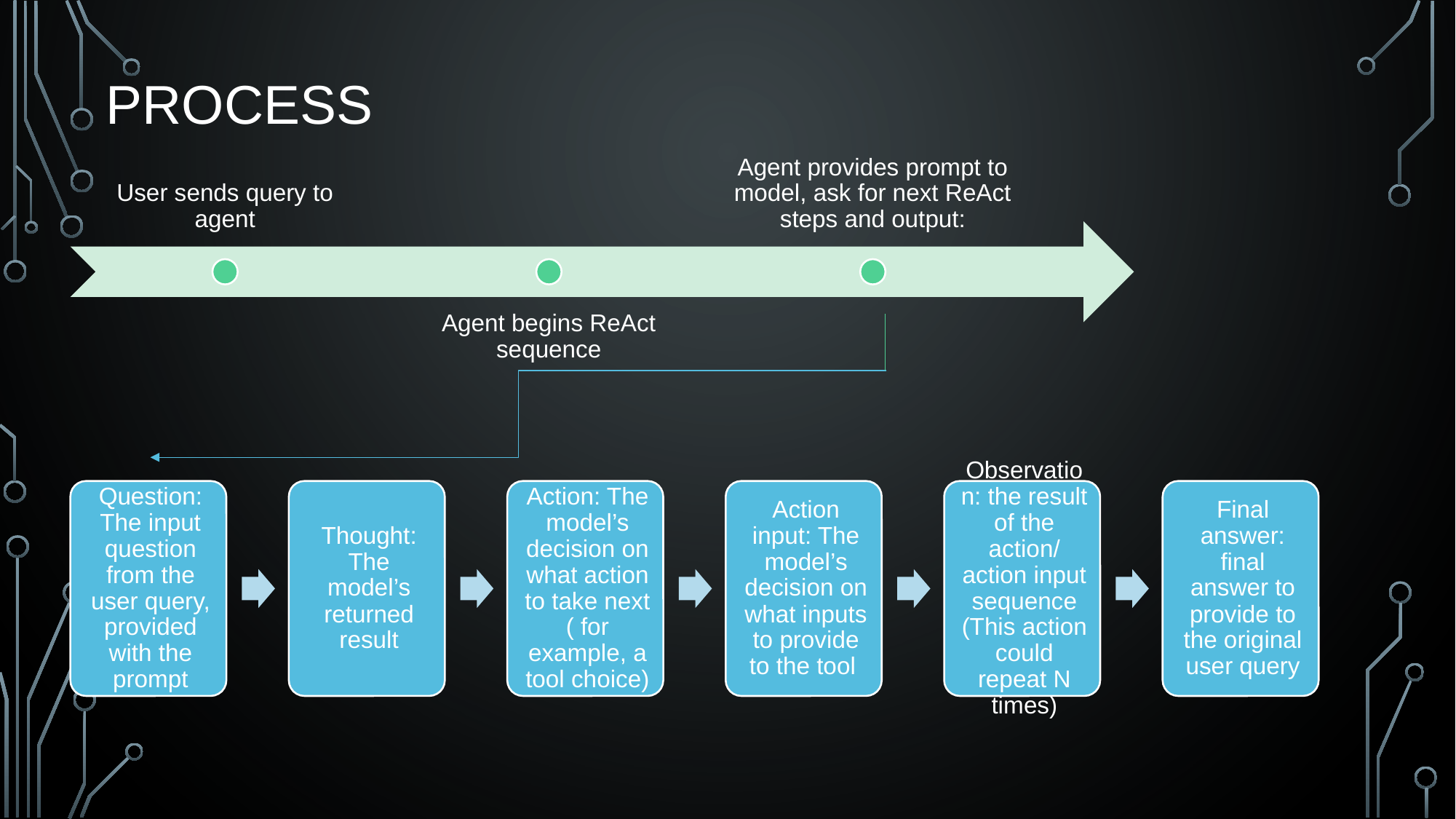

# Process
User sends query to agent
Agent begins ReAct sequence
Agent provides prompt to model, ask for next ReAct steps and output:
Question: The input question from the user query, provided with the prompt

Thought: The model’s returned result

Action: The model’s decision on what action to take next ( for example, a tool choice)

Action input: The model’s decision on what inputs to provide to the tool

Observation: the result of the action/ action input sequence (This action could repeat N times)

Final answer: final answer to provide to the original user query